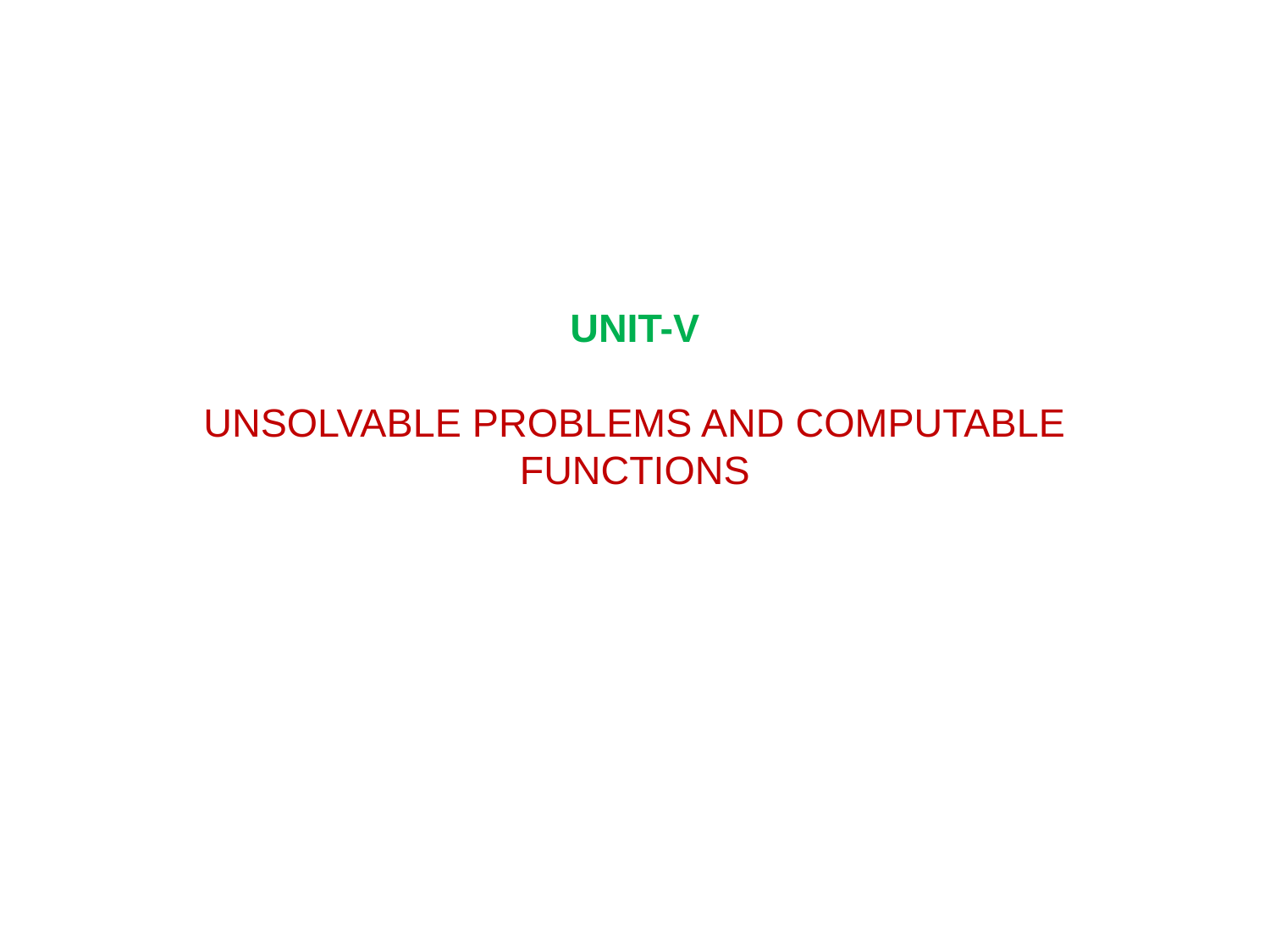

# UNIT-V UNSOLVABLE PROBLEMS AND COMPUTABLE FUNCTIONS